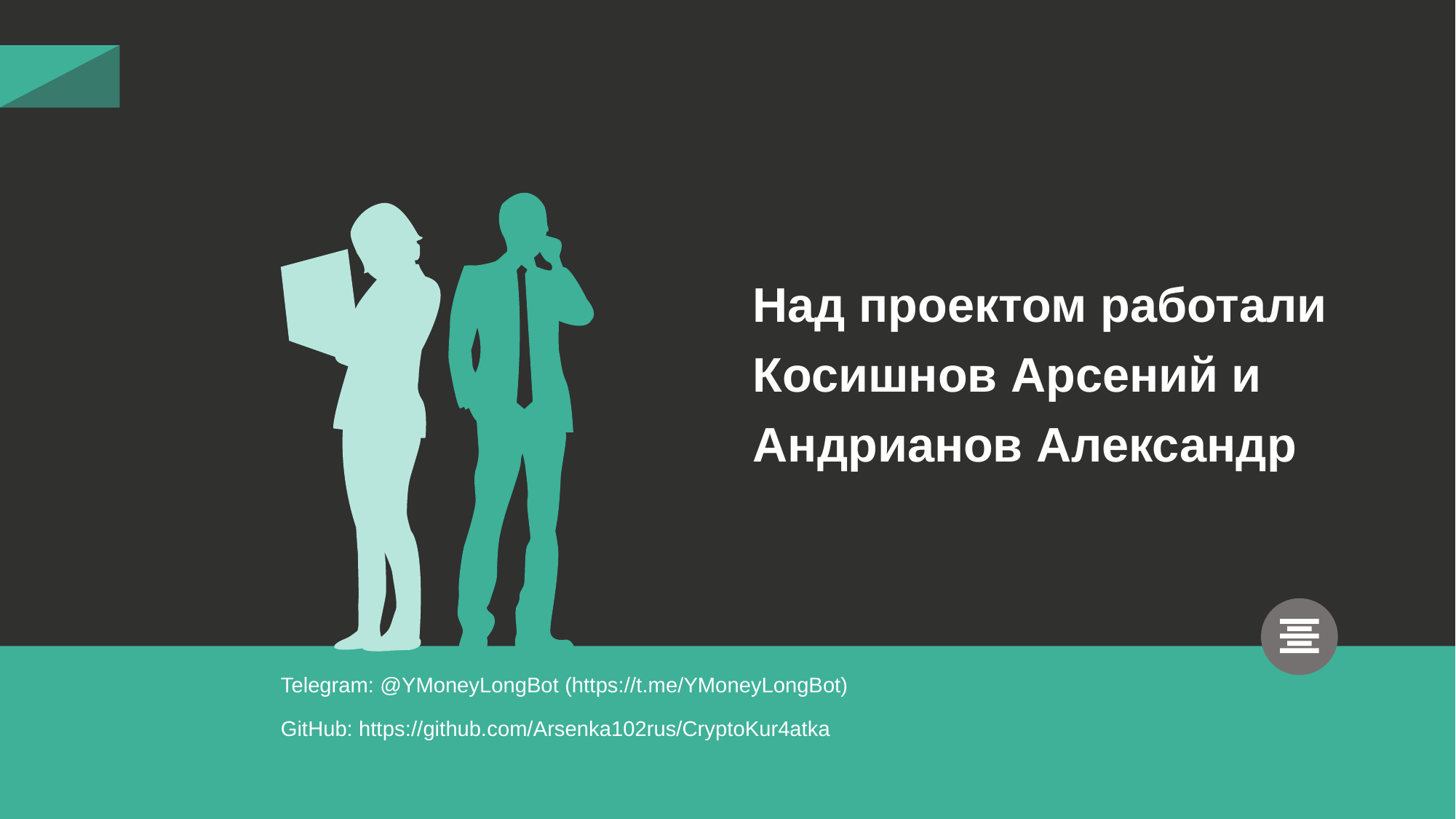

Над проектом работали Косишнов Арсений и Андрианов Александр

Telegram: @YMoneyLongBot (https://t.me/YMoneyLongBot)
GitHub: https://github.com/Arsenka102rus/CryptoKur4atka